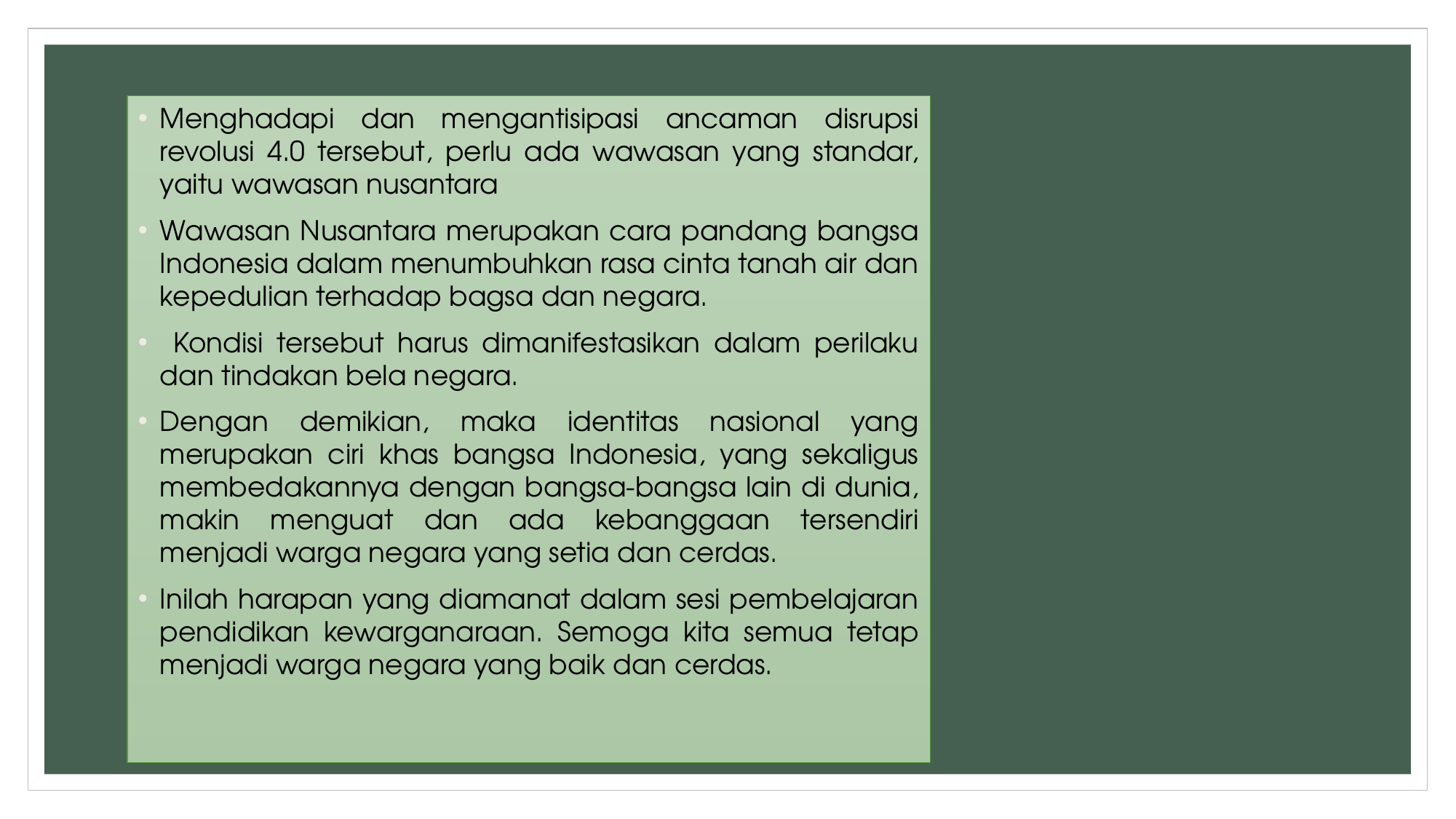

Menghadapi dan mengantisipasi ancaman disrupsi revolusi 4.0 tersebut, perlu ada wawasan yang standar, yaitu wawasan nusantara
Wawasan Nusantara merupakan cara pandang bangsa Indonesia dalam menumbuhkan rasa cinta tanah air dan kepedulian terhadap bagsa dan negara.
 Kondisi tersebut harus dimanifestasikan dalam perilaku dan tindakan bela negara.
Dengan demikian, maka identitas nasional yang merupakan ciri khas bangsa Indonesia, yang sekaligus membedakannya dengan bangsa-bangsa lain di dunia, makin menguat dan ada kebanggaan tersendiri menjadi warga negara yang setia dan cerdas.
Inilah harapan yang diamanat dalam sesi pembelajaran pendidikan kewarganaraan. Semoga kita semua tetap menjadi warga negara yang baik dan cerdas.